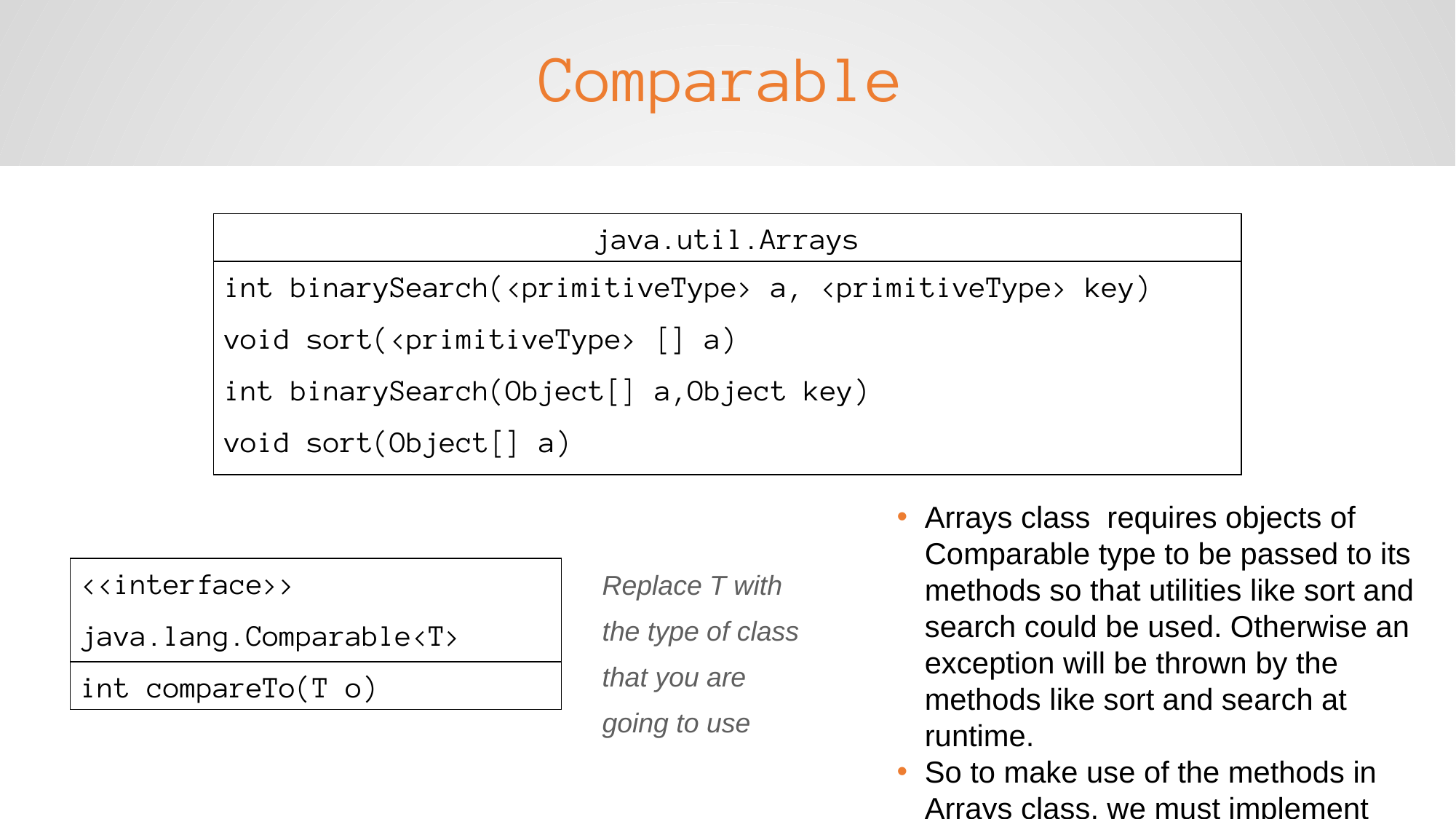

Comparable

java.util.Arrays
int binarySearch(<primitiveType> a, <primitiveType> key)
void sort(<primitiveType> [] a)
int binarySearch(Object[] a,Object key)
void sort(Object[] a)
Arrays class  requires objects of Comparable type to be passed to its methods so that utilities like sort and search could be used. Otherwise an exception will be thrown by the methods like sort and search at runtime.
So to make use of the methods in Arrays class, we must implement Comparable and provide implementation for compareTo().
Replace T with the type of class that you are going to use
<<interface>>
java.lang.Comparable<T>
int compareTo(T o)